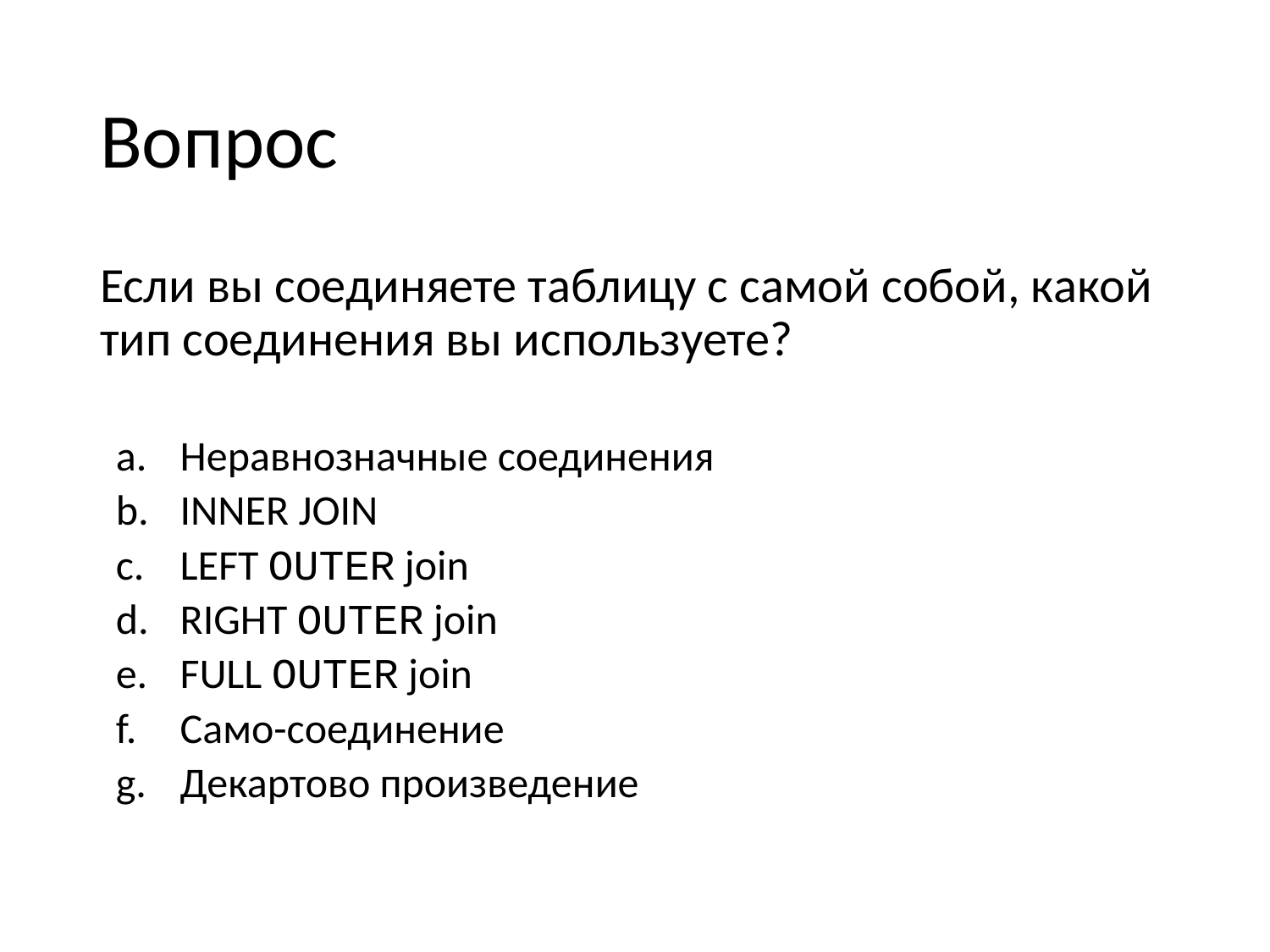

# Вопрос
Если вы соединяете таблицу с самой собой, какой тип соединения вы используете?
Неравнозначные соединения
INNER JOIN
LEFT OUTER join
RIGHT OUTER join
FULL OUTER join
Само-соединение
Декартово произведение